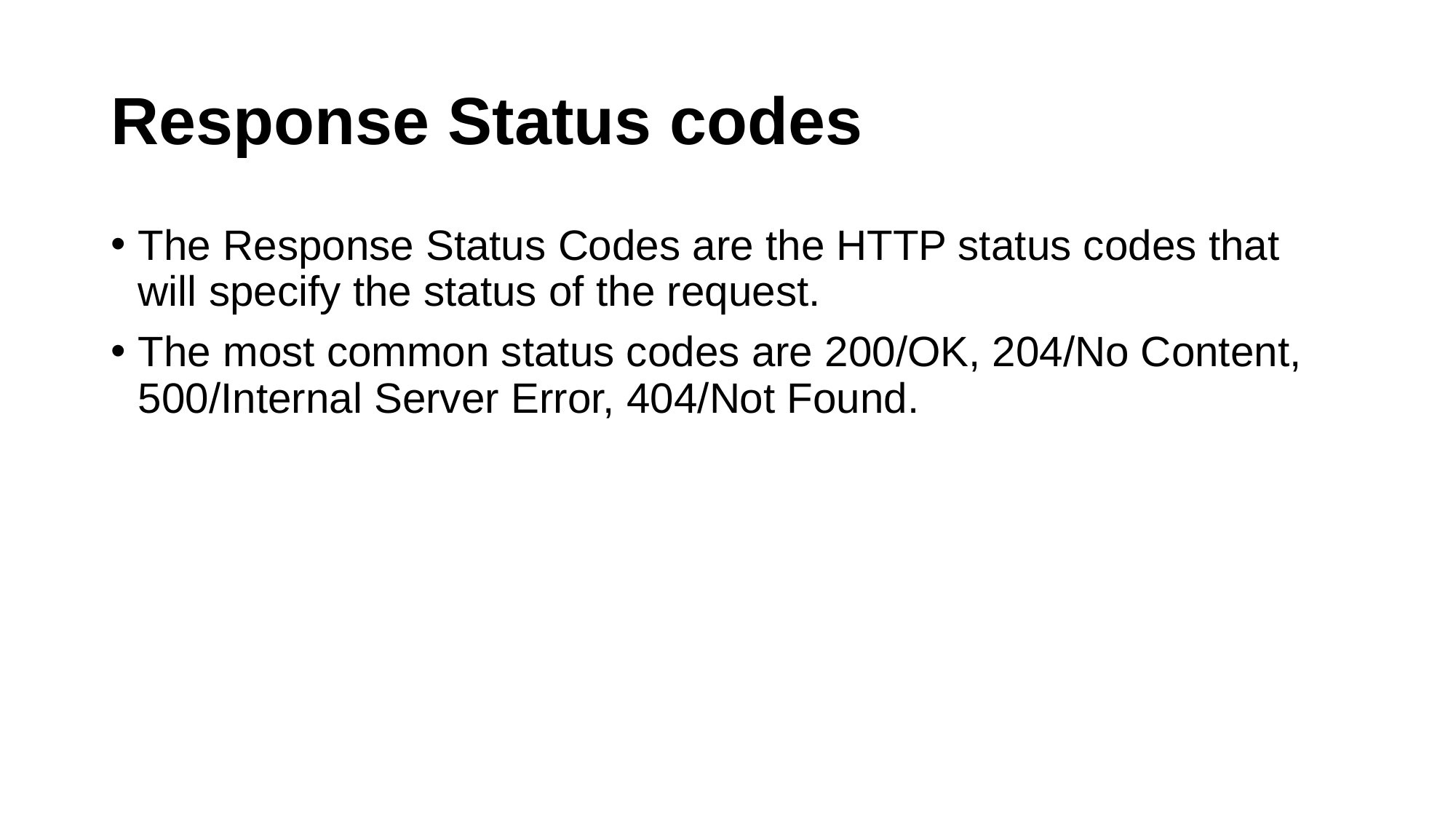

# Response Status codes
The Response Status Codes are the HTTP status codes that will specify the status of the request.
The most common status codes are 200/OK, 204/No Content, 500/Internal Server Error, 404/Not Found.